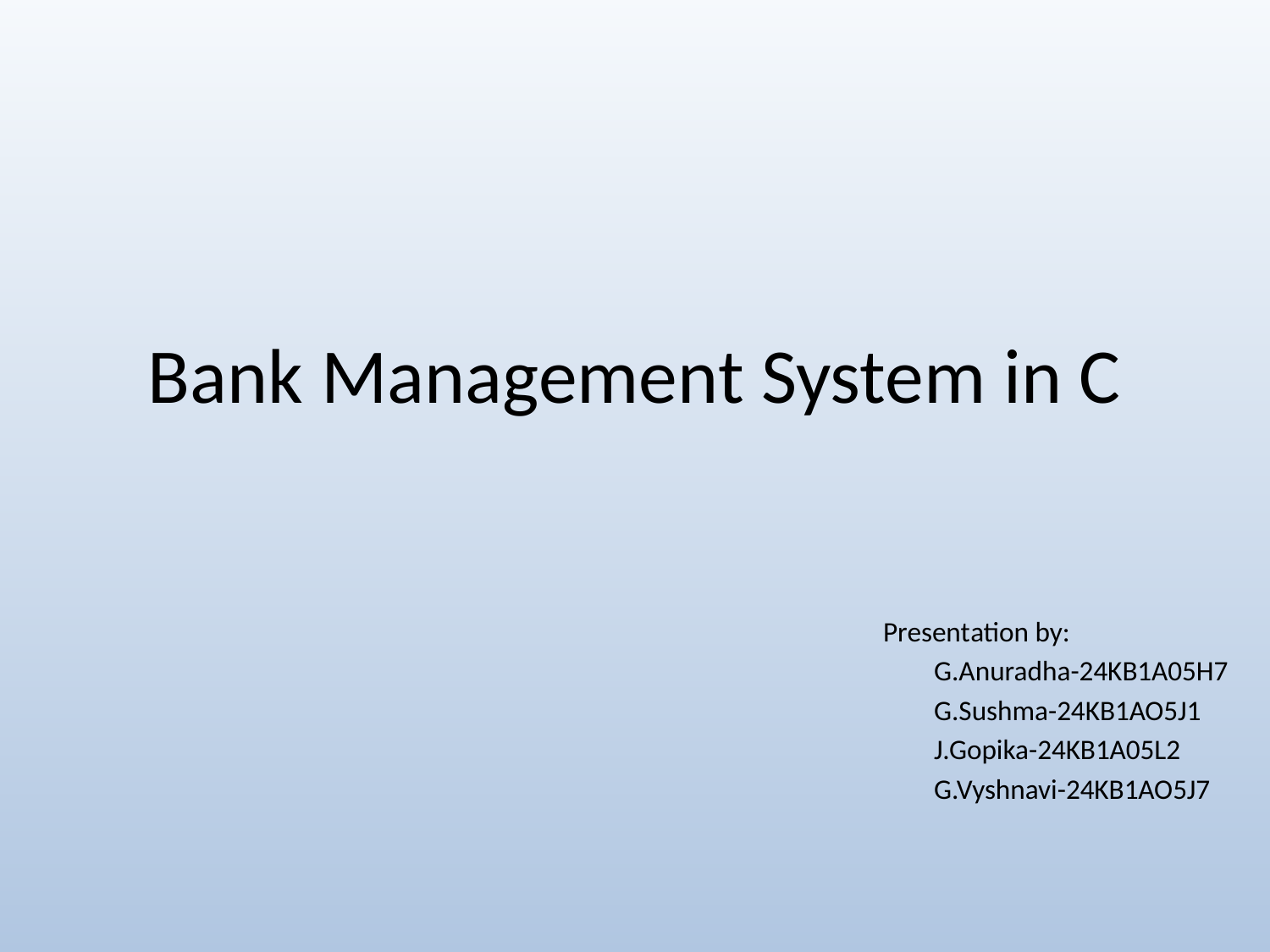

# Bank Management System in C
Presentation by:
        G.Anuradha-24KB1A05H7
        G.Sushma-24KB1AO5J1
        J.Gopika-24KB1A05L2
        G.Vyshnavi-24KB1AO5J7